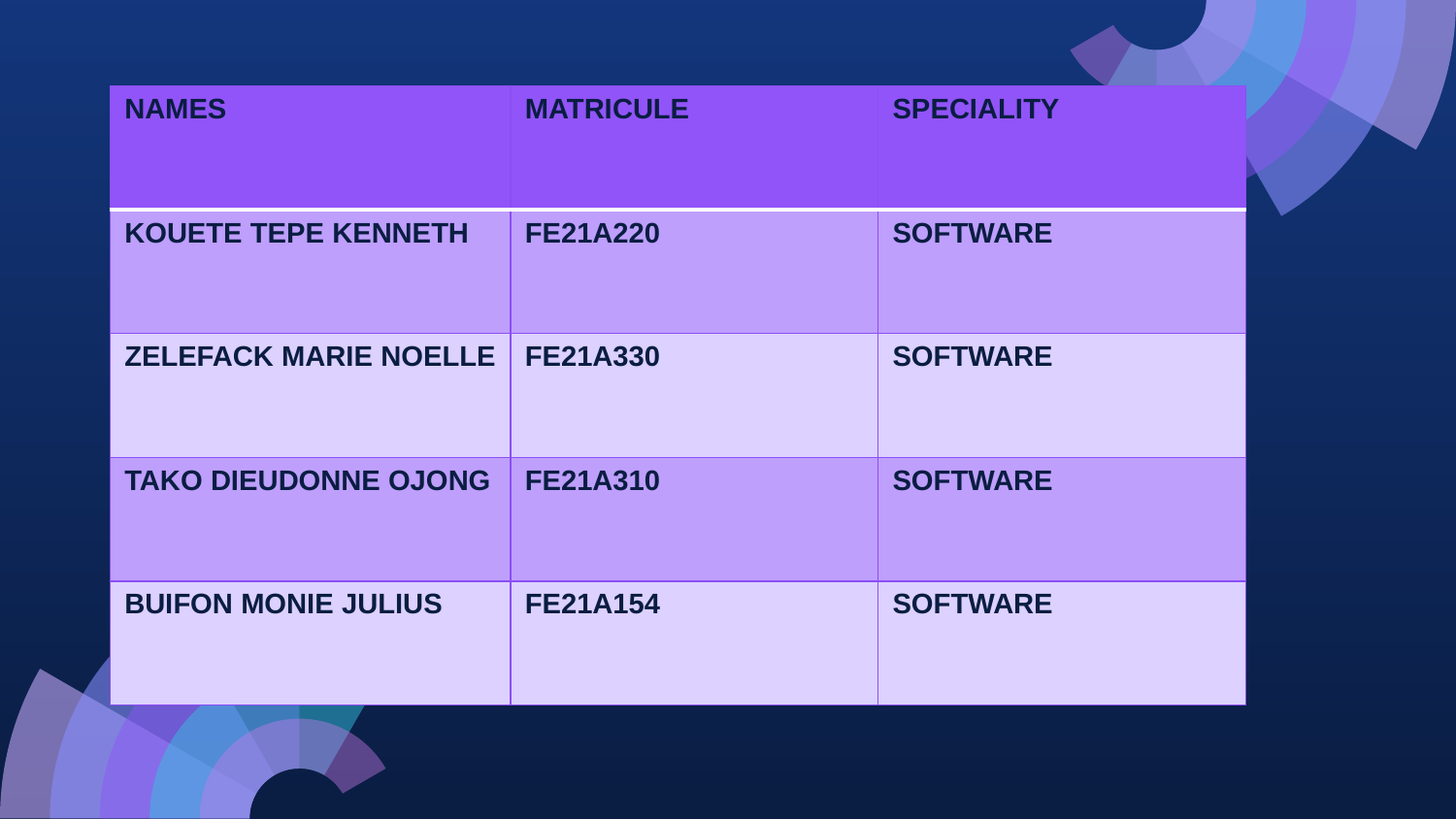

| NAMES | MATRICULE | SPECIALITY |
| --- | --- | --- |
| KOUETE TEPE KENNETH | FE21A220 | SOFTWARE |
| ZELEFACK MARIE NOELLE | FE21A330 | SOFTWARE |
| TAKO DIEUDONNE OJONG | FE21A310 | SOFTWARE |
| BUIFON MONIE JULIUS | FE21A154 | SOFTWARE |
#